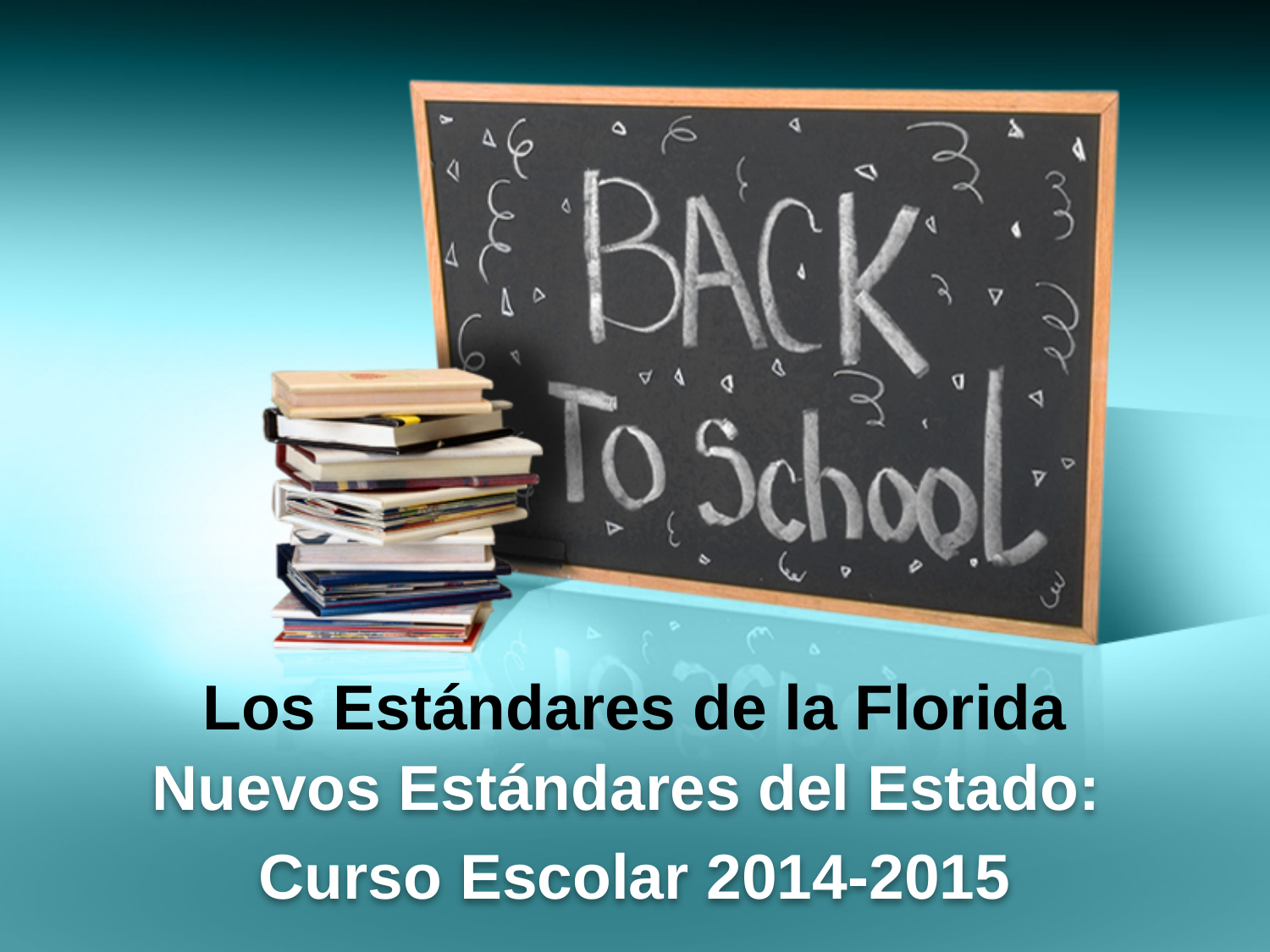

# Los Estándares de la Florida
Nuevos Estándares del Estado:
Curso Escolar 2014-2015